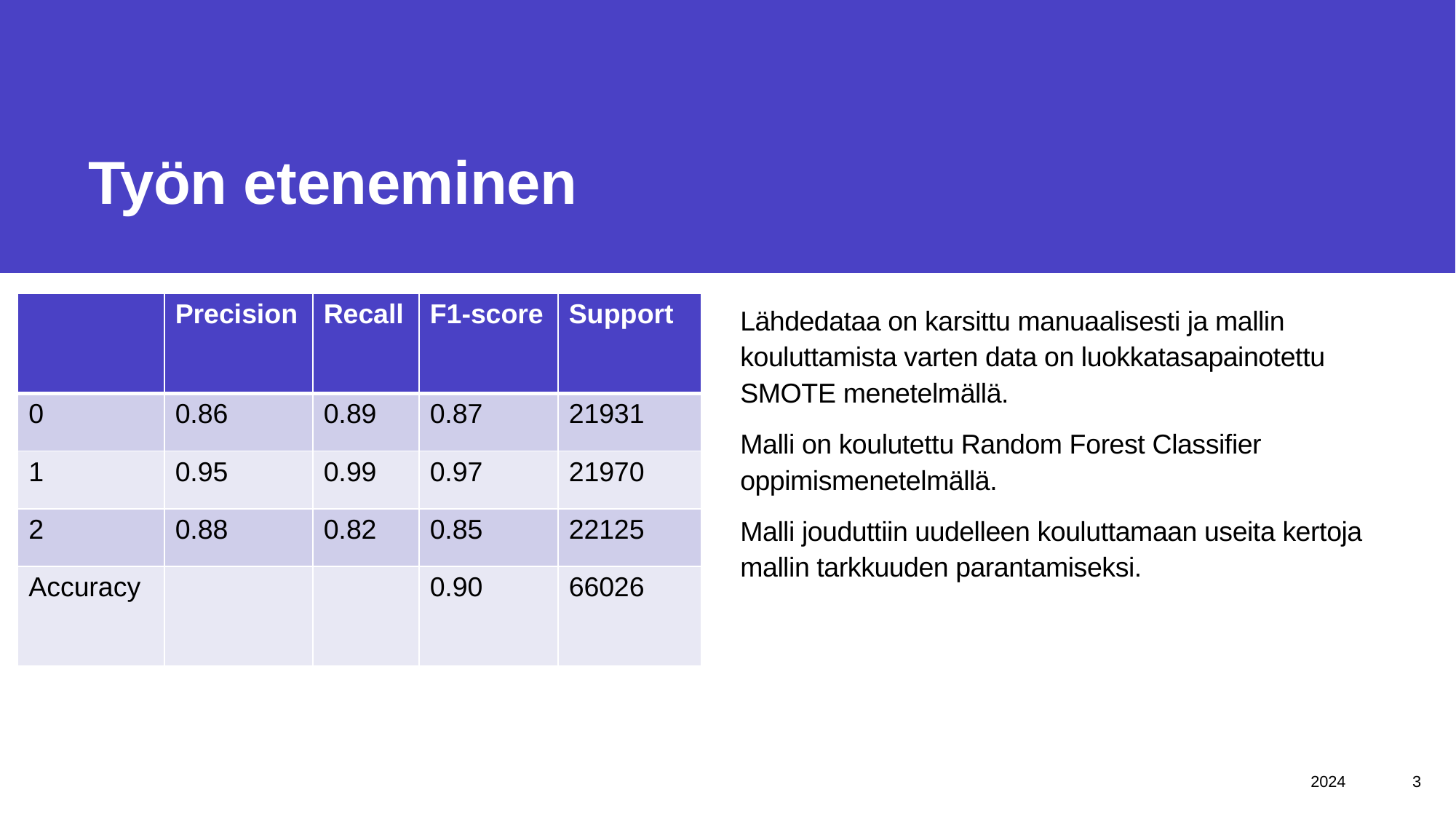

# Työn eteneminen
|  | Precision | Recall | F1-score | Support |
| --- | --- | --- | --- | --- |
| 0 | 0.86 | 0.89 | 0.87 | 21931 |
| 1 | 0.95 | 0.99 | 0.97 | 21970 |
| 2 | 0.88 | 0.82 | 0.85 | 22125 |
| Accuracy |  |  | 0.90 | 66026 |
Lähdedataa on karsittu manuaalisesti ja mallin kouluttamista varten data on luokkatasapainotettu SMOTE menetelmällä.
Malli on koulutettu Random Forest Classifier oppimismenetelmällä.
Malli jouduttiin uudelleen kouluttamaan useita kertoja mallin tarkkuuden parantamiseksi.
2024
Esityksen otsikko
3